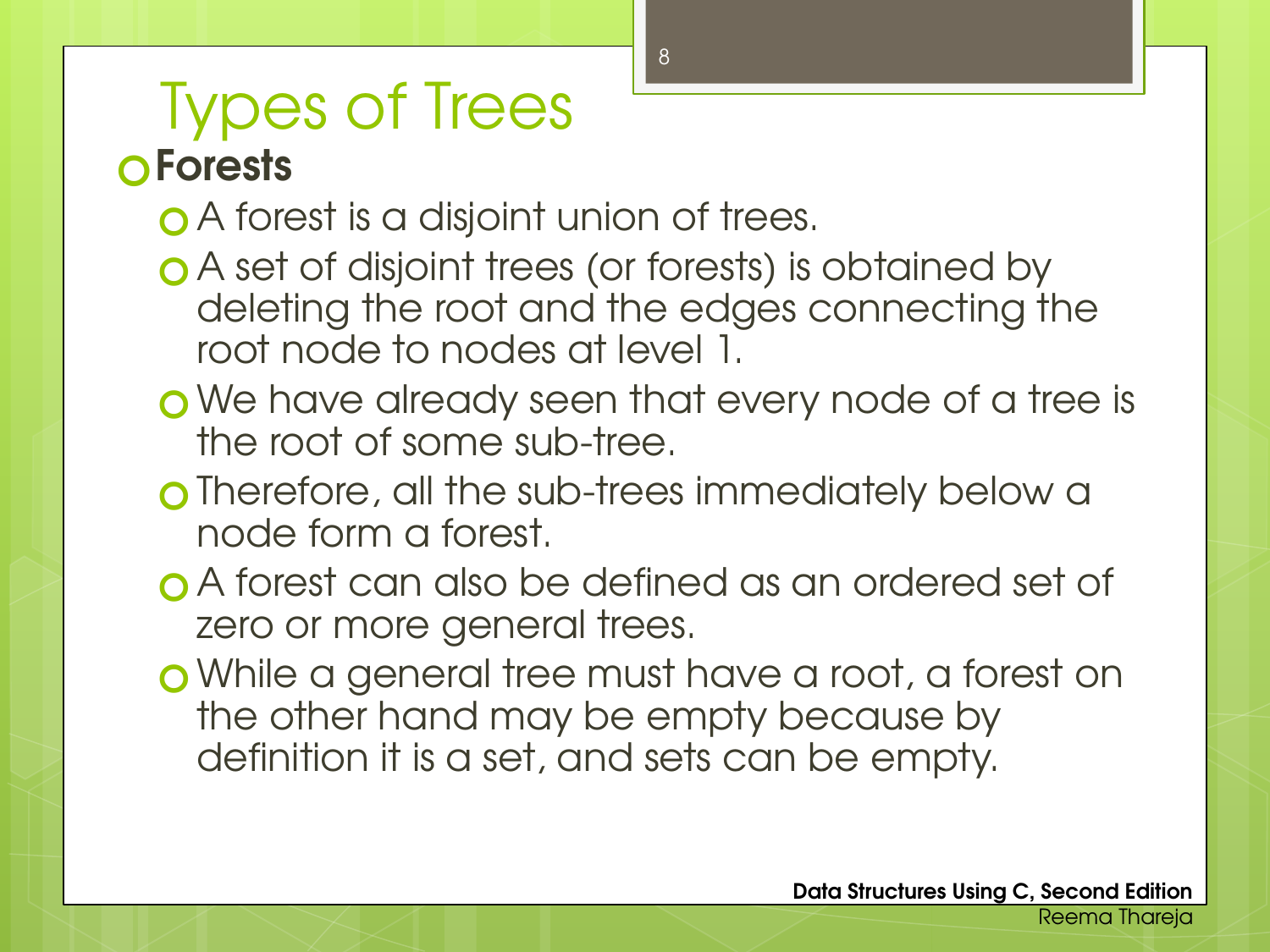

8
# Types of Trees
Forests
A forest is a disjoint union of trees.
A set of disjoint trees (or forests) is obtained by deleting the root and the edges connecting the root node to nodes at level 1.
We have already seen that every node of a tree is the root of some sub-tree.
Therefore, all the sub-trees immediately below a node form a forest.
A forest can also be defined as an ordered set of zero or more general trees.
While a general tree must have a root, a forest on the other hand may be empty because by definition it is a set, and sets can be empty.
Data Structures Using C, Second Edition
Reema Thareja